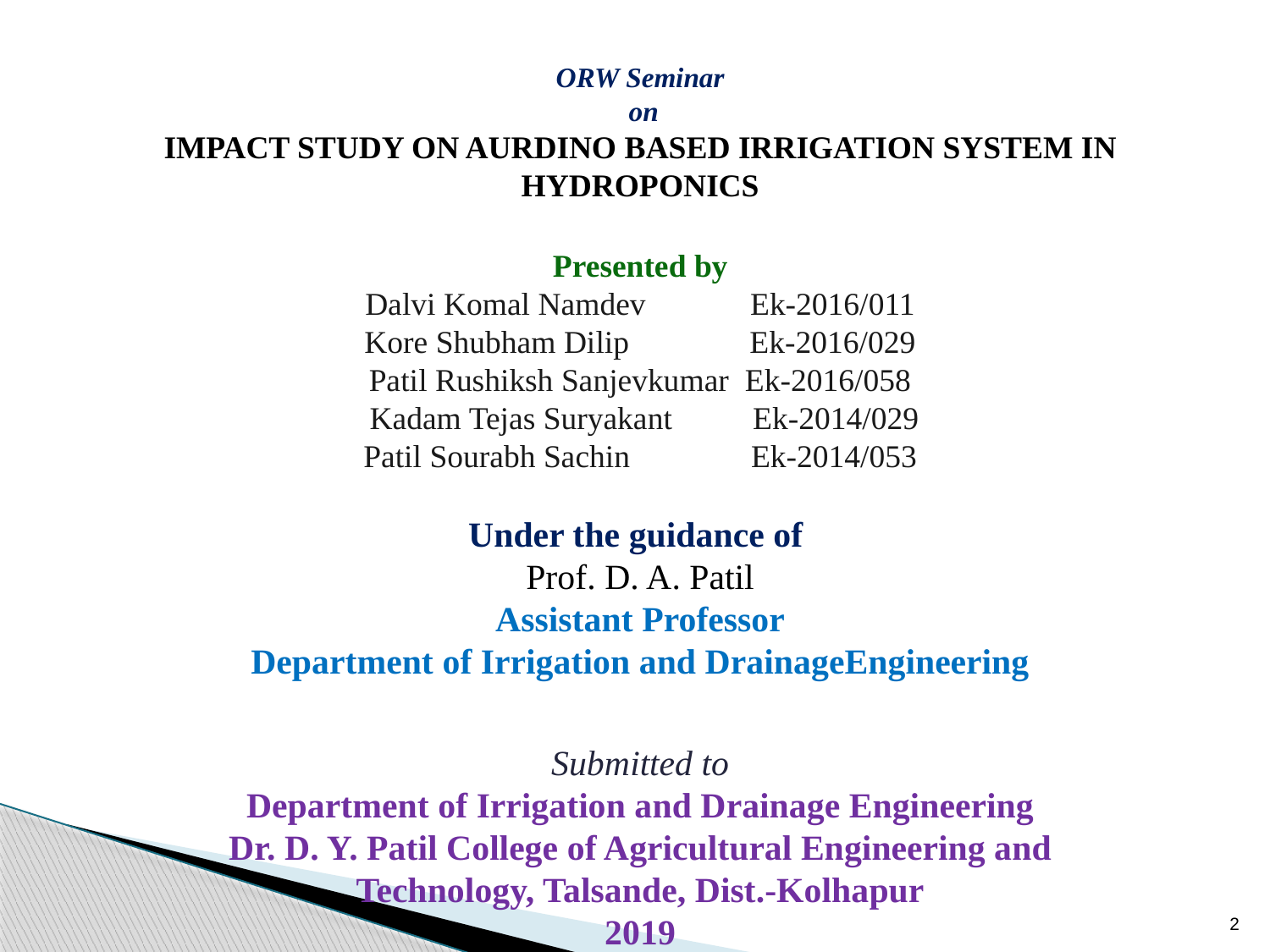

ORW Seminar
 on
IMPACT STUDY ON AURDINO BASED IRRIGATION SYSTEM IN HYDROPONICS

Presented by
Dalvi Komal Namdev             Ek-2016/011
Kore Shubham Dilip               Ek-2016/029
Patil Rushiksh Sanjevkumar  Ek-2016/058
 Kadam Tejas Suryakant          Ek-2014/029
Patil Sourabh Sachin               Ek-2014/053

Under the guidance of
Prof. D. A. Patil
Assistant Professor
Department of Irrigation and DrainageEngineering

Submitted to
Department of Irrigation and Drainage Engineering
Dr. D. Y. Patil College of Agricultural Engineering and
Technology, Talsande, Dist.-Kolhapur
2019
2